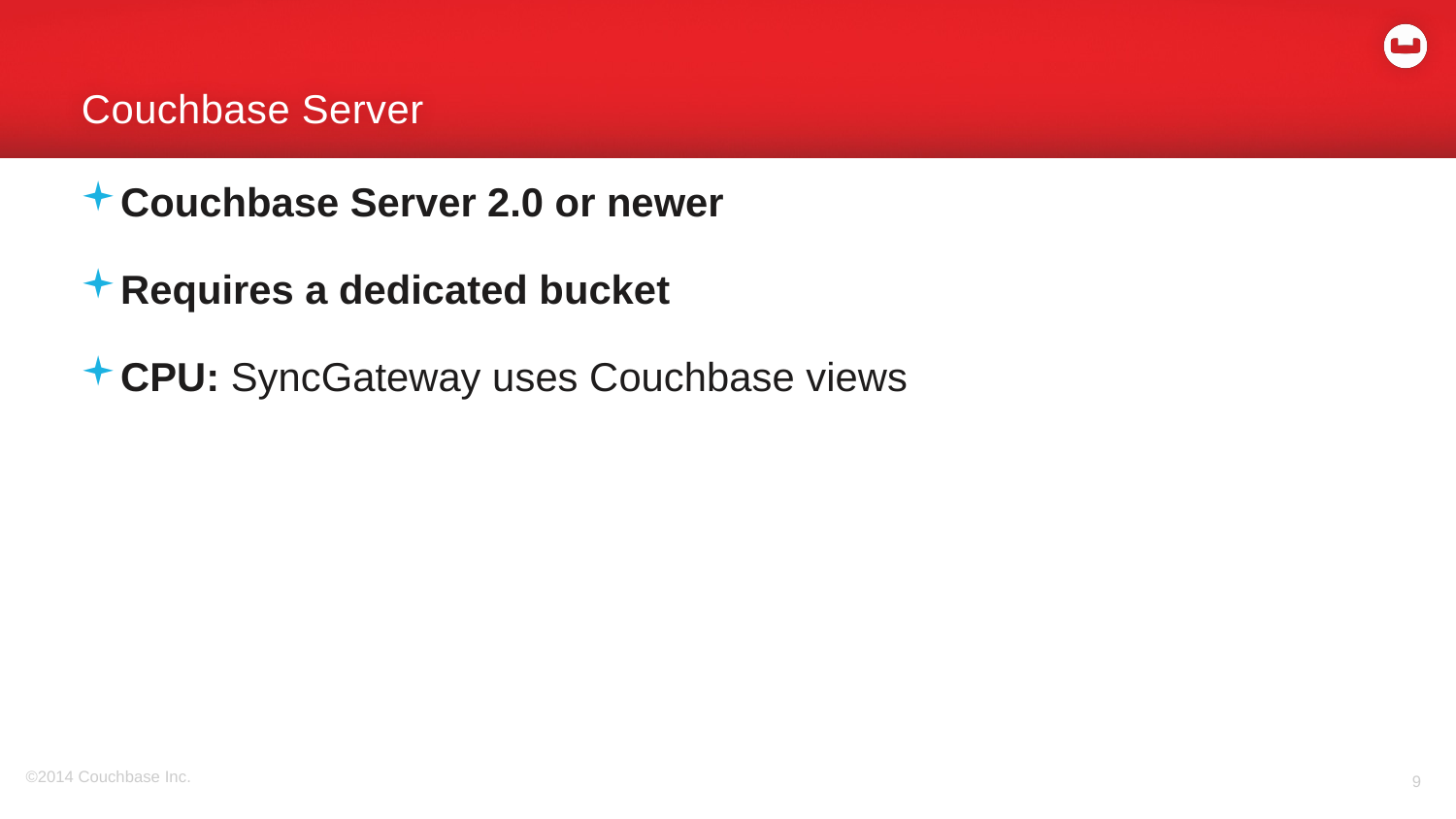

# Couchbase Server
Couchbase Server 2.0 or newer

Requires a dedicated bucket

CPU: SyncGateway uses Couchbase views
9